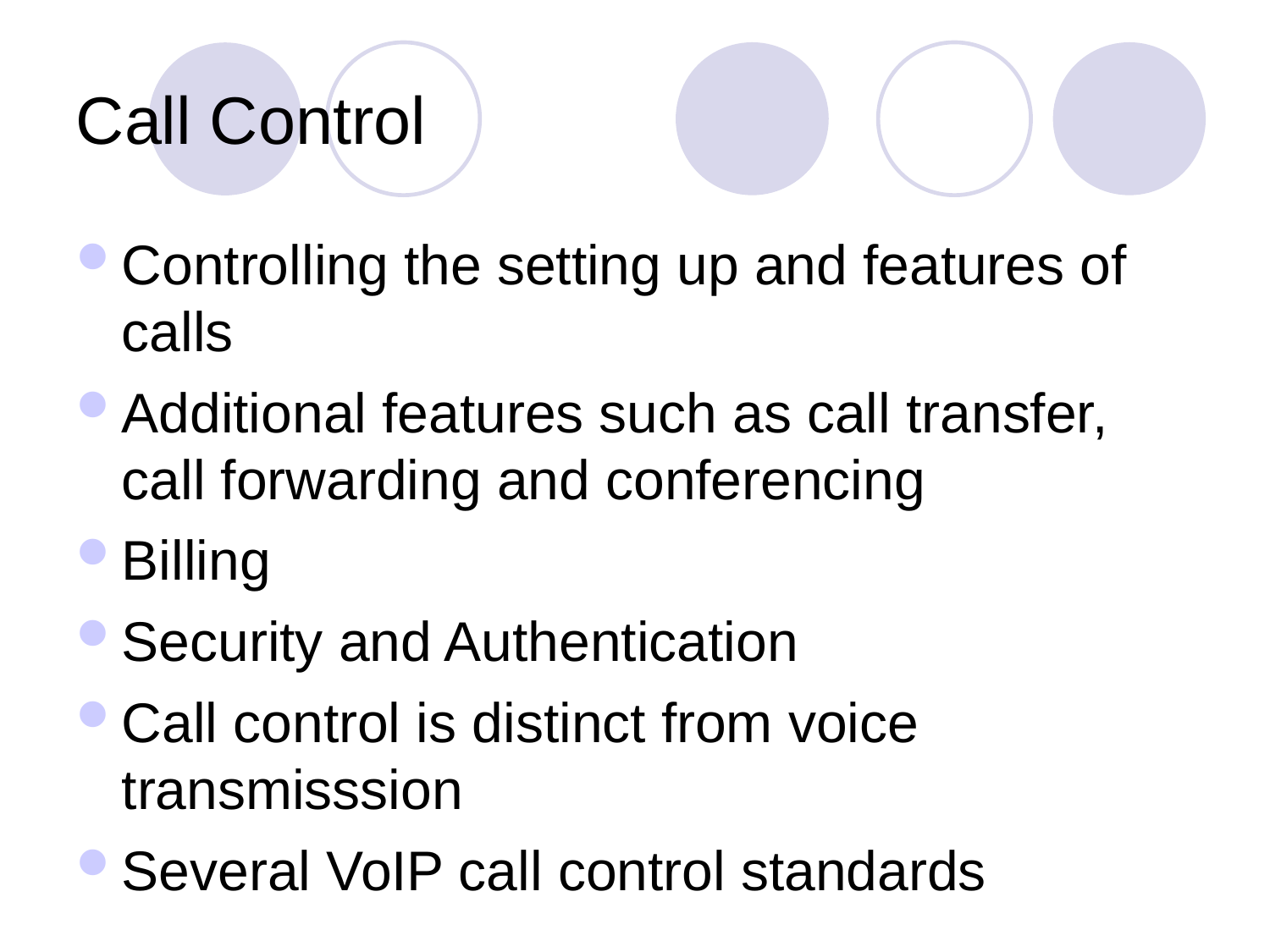

Call Control
Controlling the setting up and features of calls
Additional features such as call transfer, call forwarding and conferencing
Billing
Security and Authentication
Call control is distinct from voice
transmisssion
Several VoIP call control standards